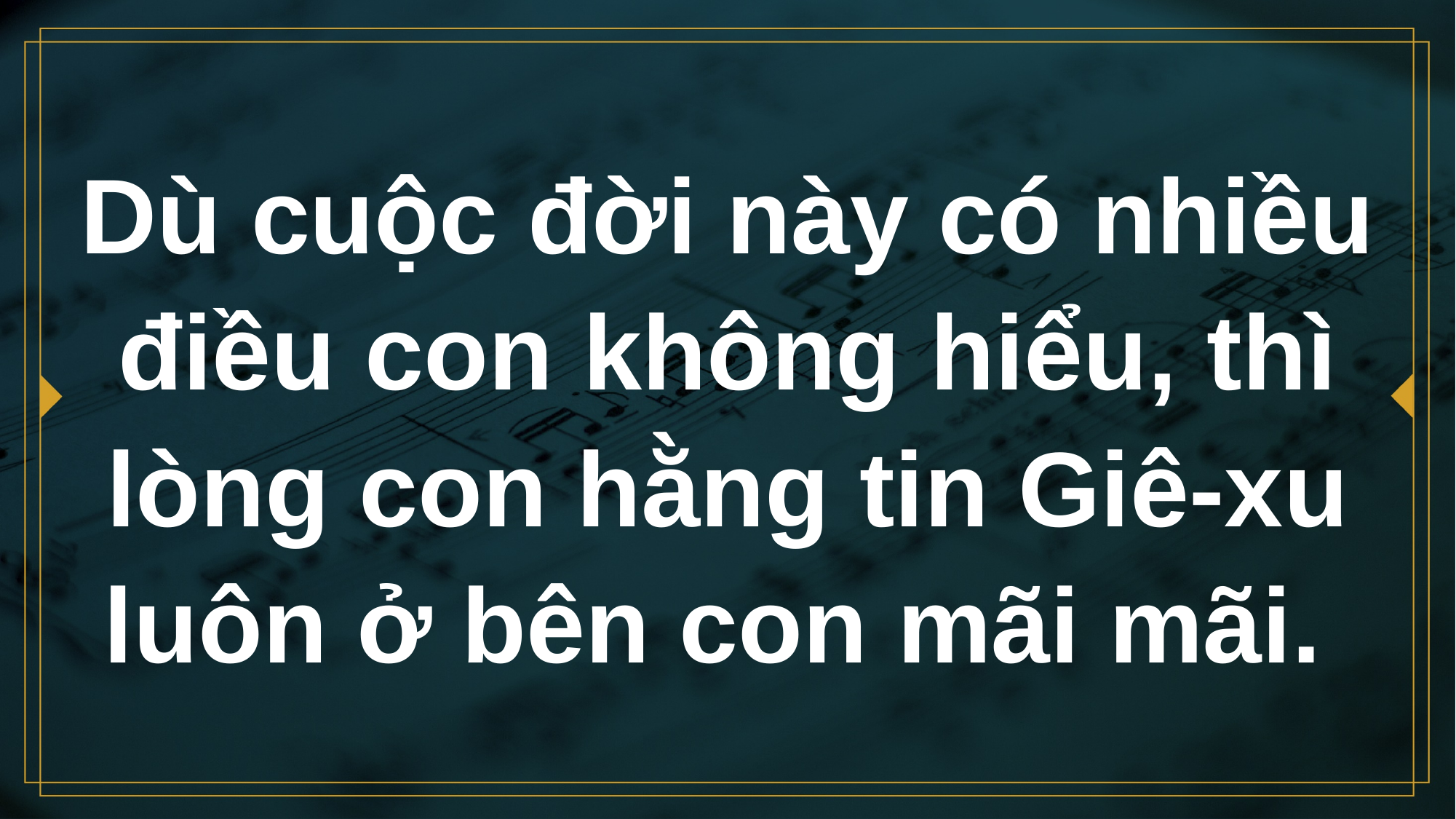

# Dù cuộc đời này có nhiều điều con không hiểu, thì lòng con hằng tin Giê-xu luôn ở bên con mãi mãi.